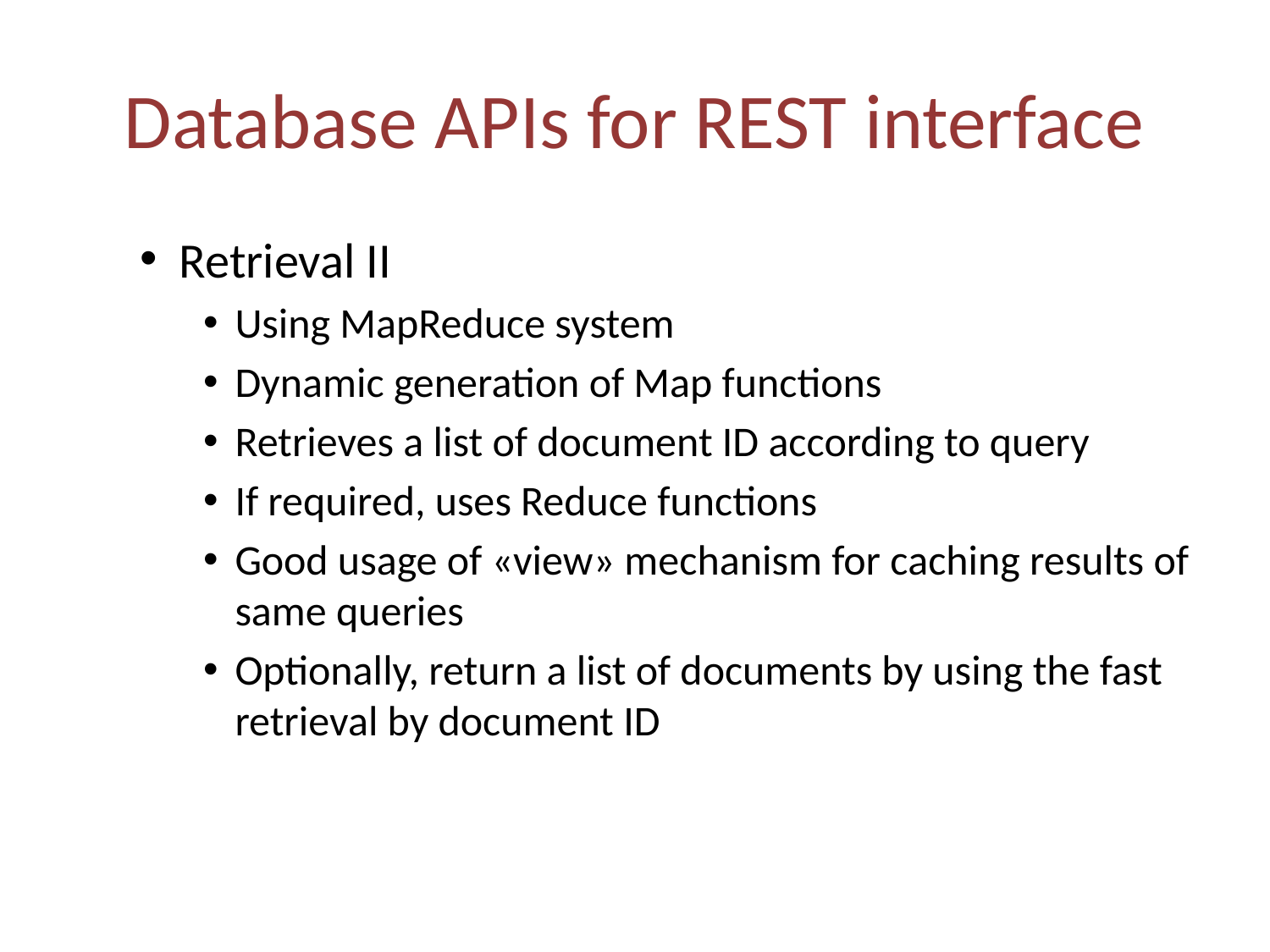

# Database APIs for REST interface
Retrieval II
Using MapReduce system
Dynamic generation of Map functions
Retrieves a list of document ID according to query
If required, uses Reduce functions
Good usage of «view» mechanism for caching results of same queries
Optionally, return a list of documents by using the fast retrieval by document ID